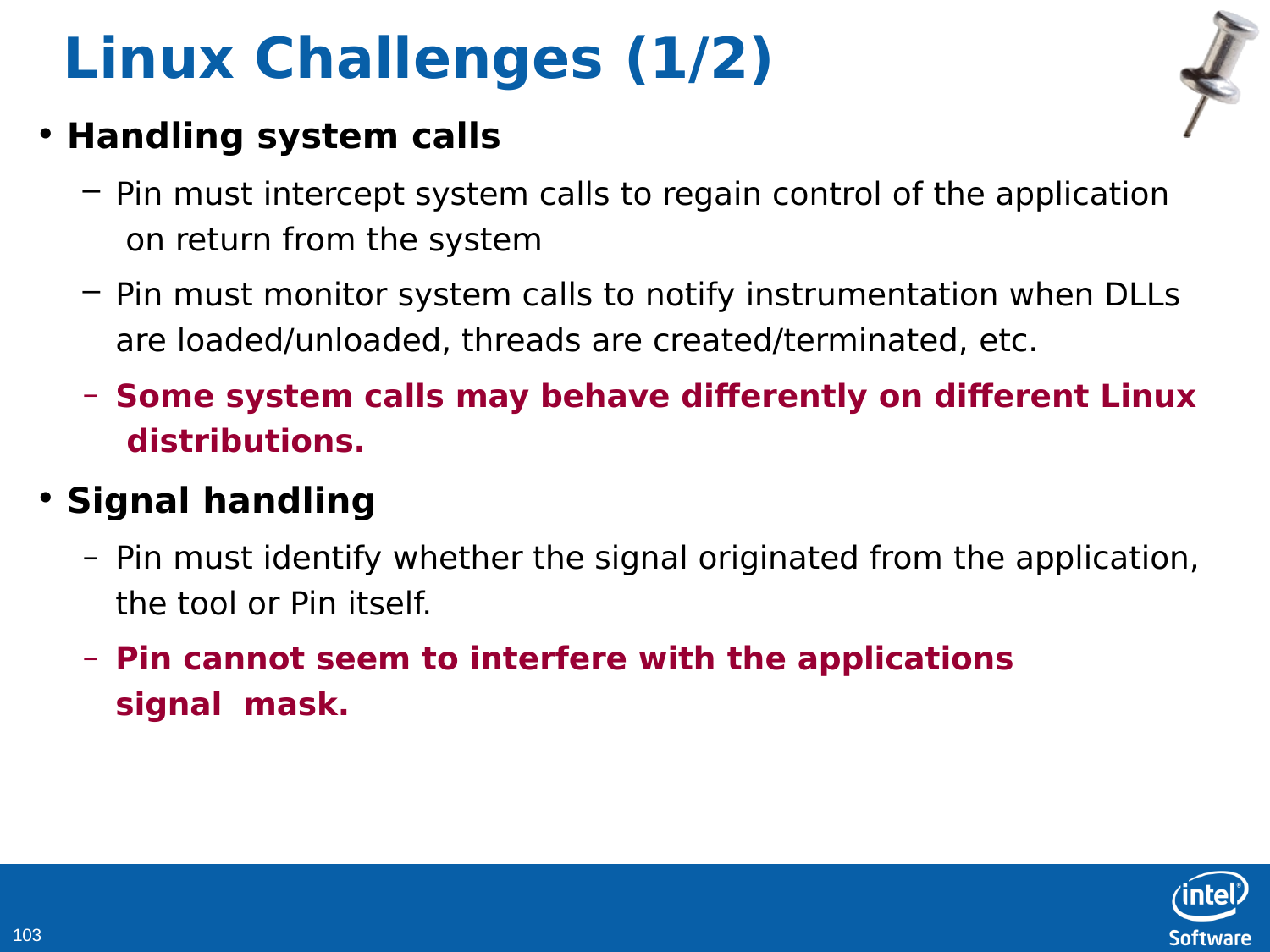

# Linux Challenges (1/2)
Handling system calls
Pin must intercept system calls to regain control of the application  on return from the system
Pin must monitor system calls to notify instrumentation when DLLs  are loaded/unloaded, threads are created/terminated, etc.
Some system calls may behave differently on different Linux  distributions.
Signal handling
Pin must identify whether the signal originated from the application,  the tool or Pin itself.
Pin cannot seem to interfere with the applications signal  mask.
103